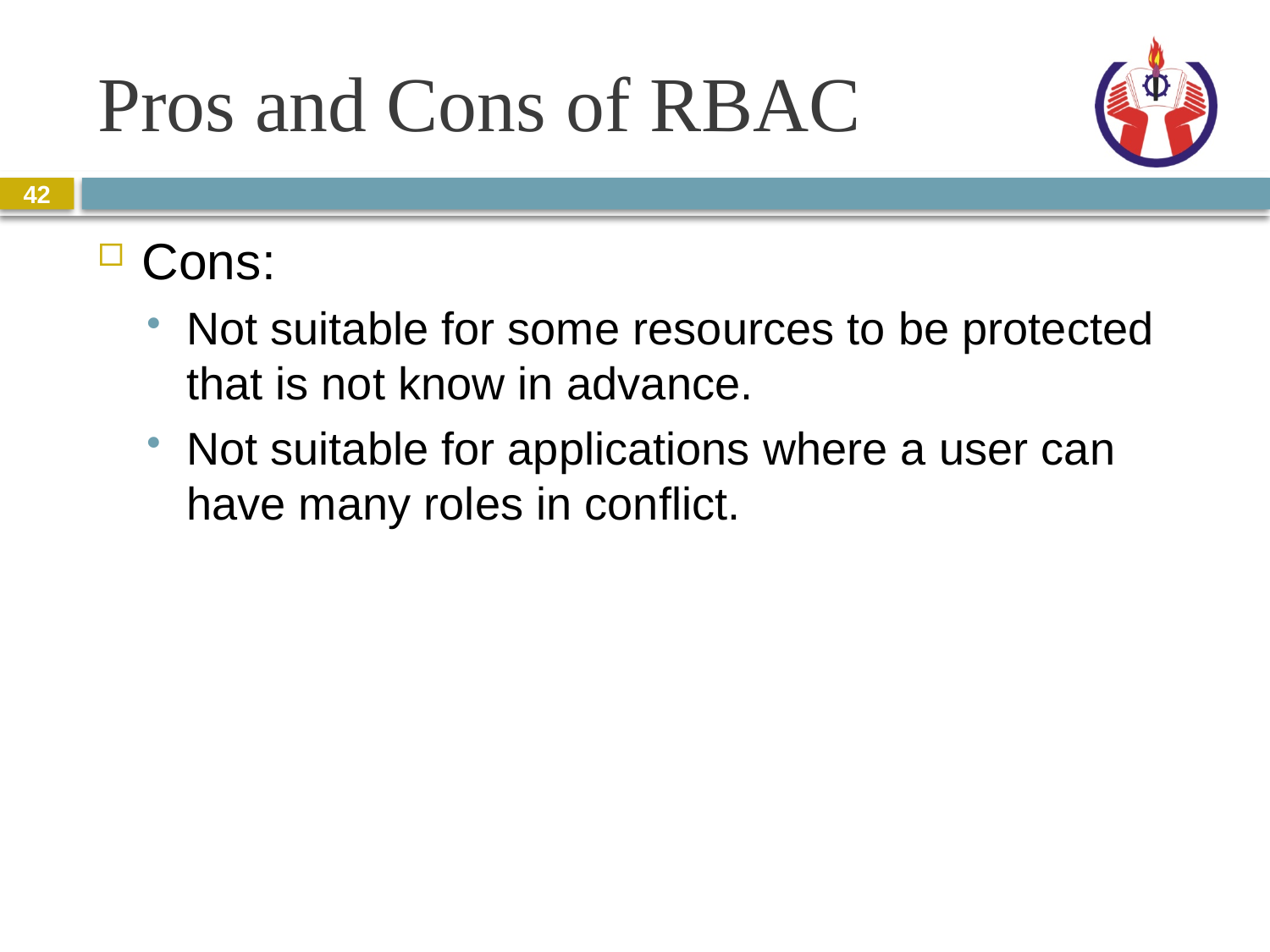

# Pros and Cons of RBAC
42
Cons:
Not suitable for some resources to be protected that is not know in advance.
Not suitable for applications where a user can have many roles in conflict.